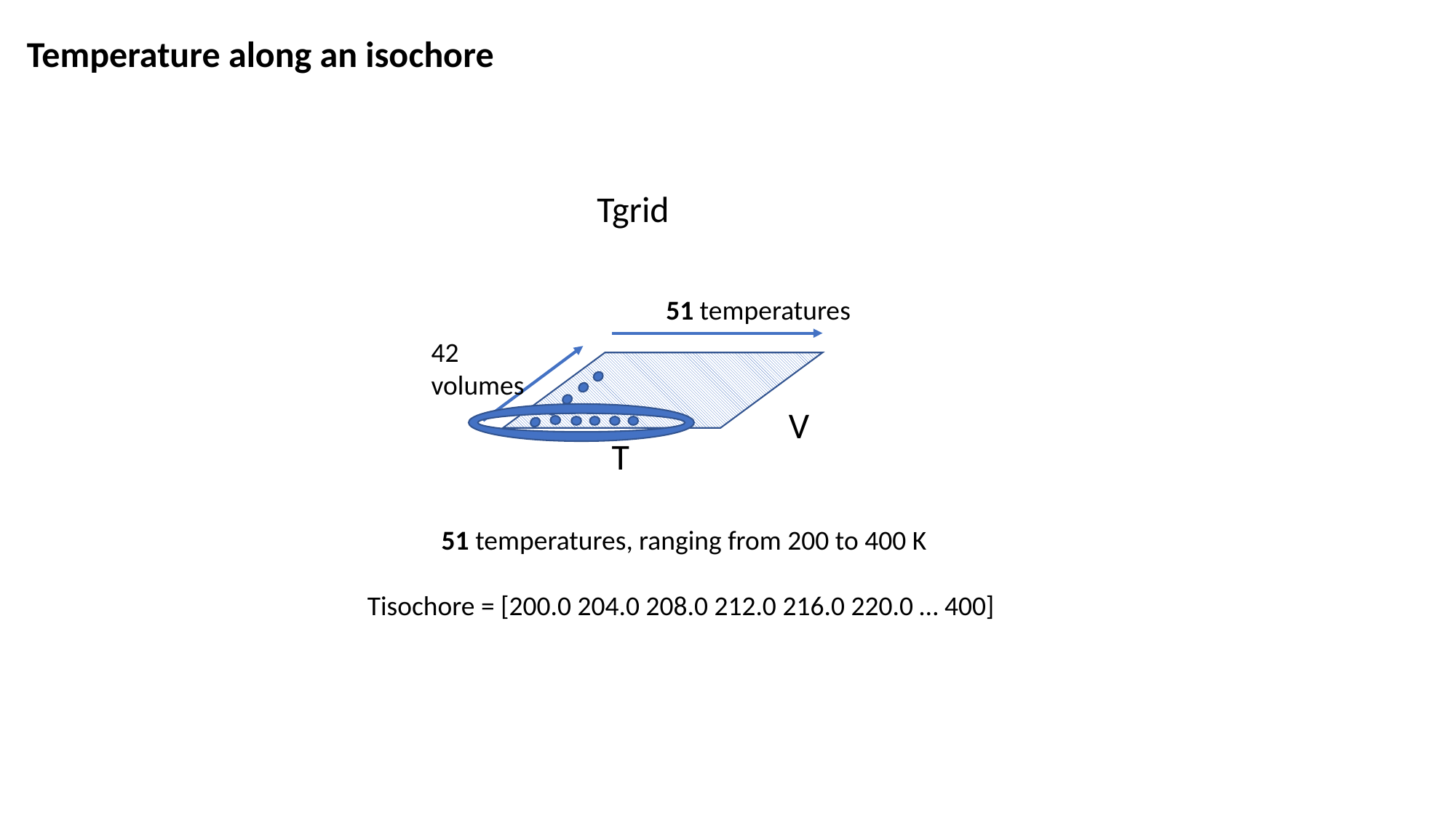

Temperature along an isochore
Tgrid
51 temperatures
42 volumes

V
T

51 temperatures, ranging from 200 to 400 K

Tisochore = [200.0 204.0 208.0 212.0 216.0 220.0 … 400]